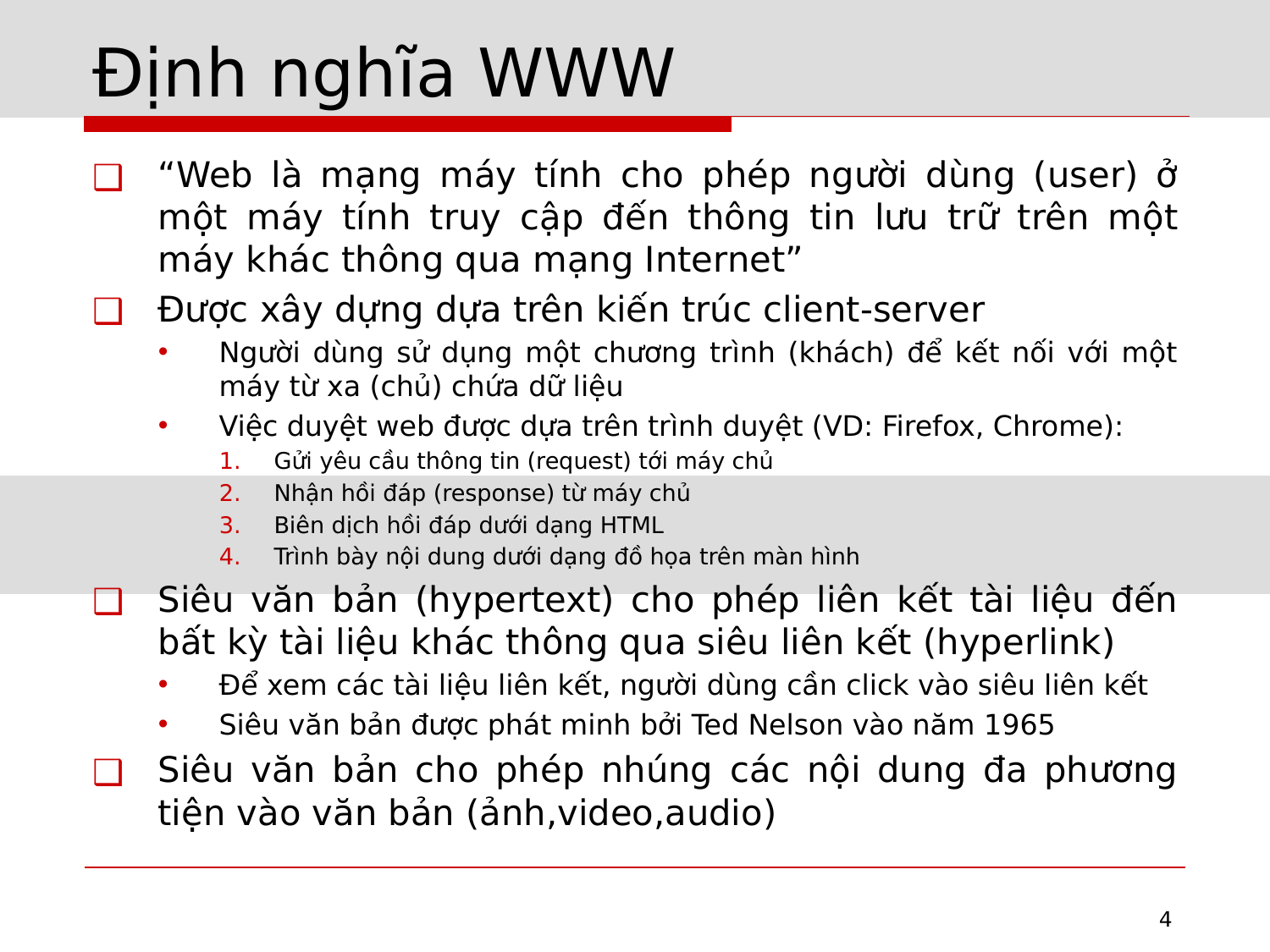

# Định nghĩa WWW
“Web là mạng máy tính cho phép người dùng (user) ở một máy tính truy cập đến thông tin lưu trữ trên một máy khác thông qua mạng Internet”
Được xây dựng dựa trên kiến trúc client-server
Người dùng sử dụng một chương trình (khách) để kết nối với một máy từ xa (chủ) chứa dữ liệu
Việc duyệt web được dựa trên trình duyệt (VD: Firefox, Chrome):
Gửi yêu cầu thông tin (request) tới máy chủ
Nhận hồi đáp (response) từ máy chủ
Biên dịch hồi đáp dưới dạng HTML
Trình bày nội dung dưới dạng đồ họa trên màn hình
Siêu văn bản (hypertext) cho phép liên kết tài liệu đến bất kỳ tài liệu khác thông qua siêu liên kết (hyperlink)
Để xem các tài liệu liên kết, người dùng cần click vào siêu liên kết
Siêu văn bản được phát minh bởi Ted Nelson vào năm 1965
Siêu văn bản cho phép nhúng các nội dung đa phương tiện vào văn bản (ảnh,video,audio)
4